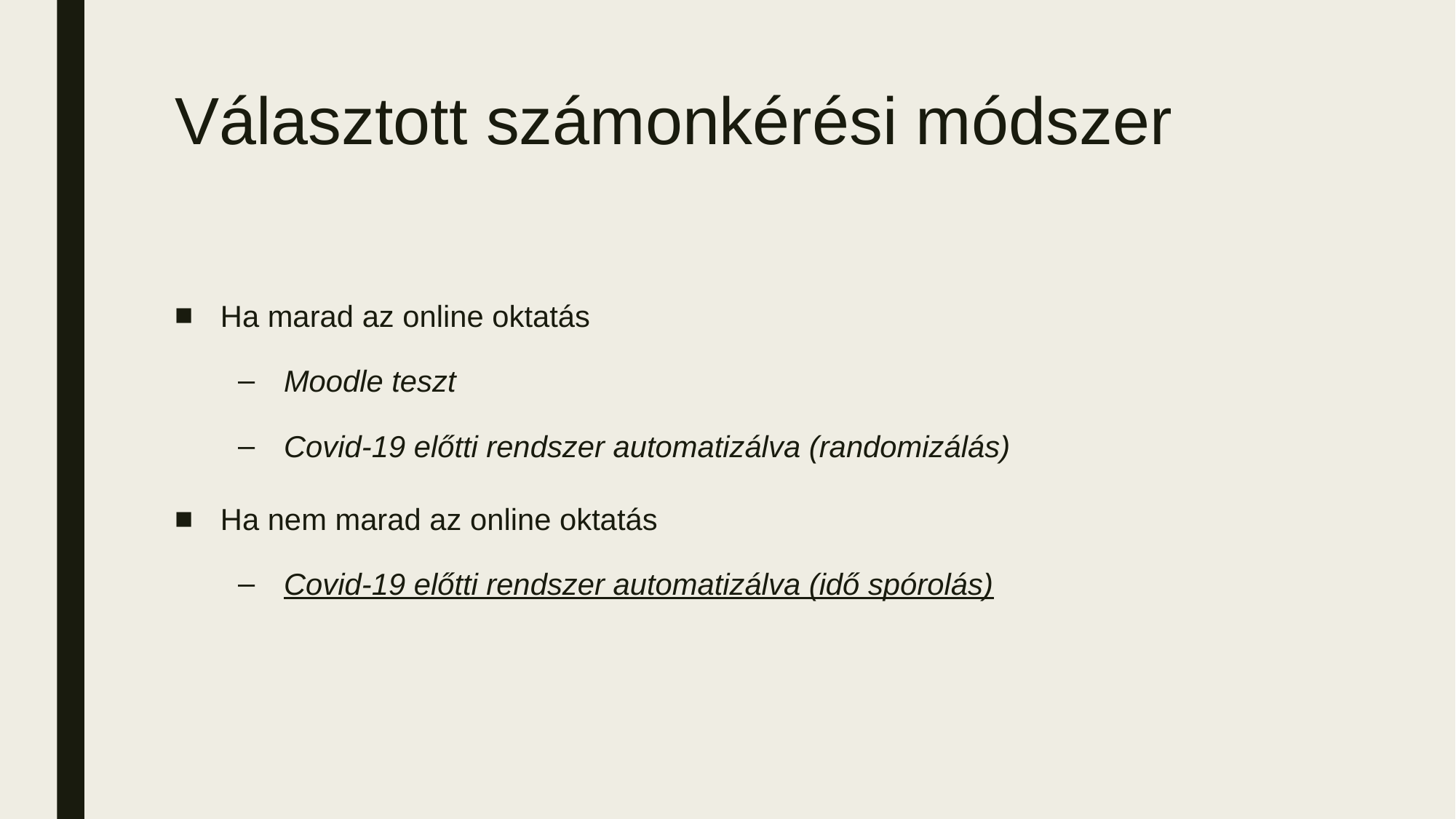

# Választott számonkérési módszer
Ha marad az online oktatás
Moodle teszt
Covid-19 előtti rendszer automatizálva (randomizálás)
Ha nem marad az online oktatás
Covid-19 előtti rendszer automatizálva (idő spórolás)